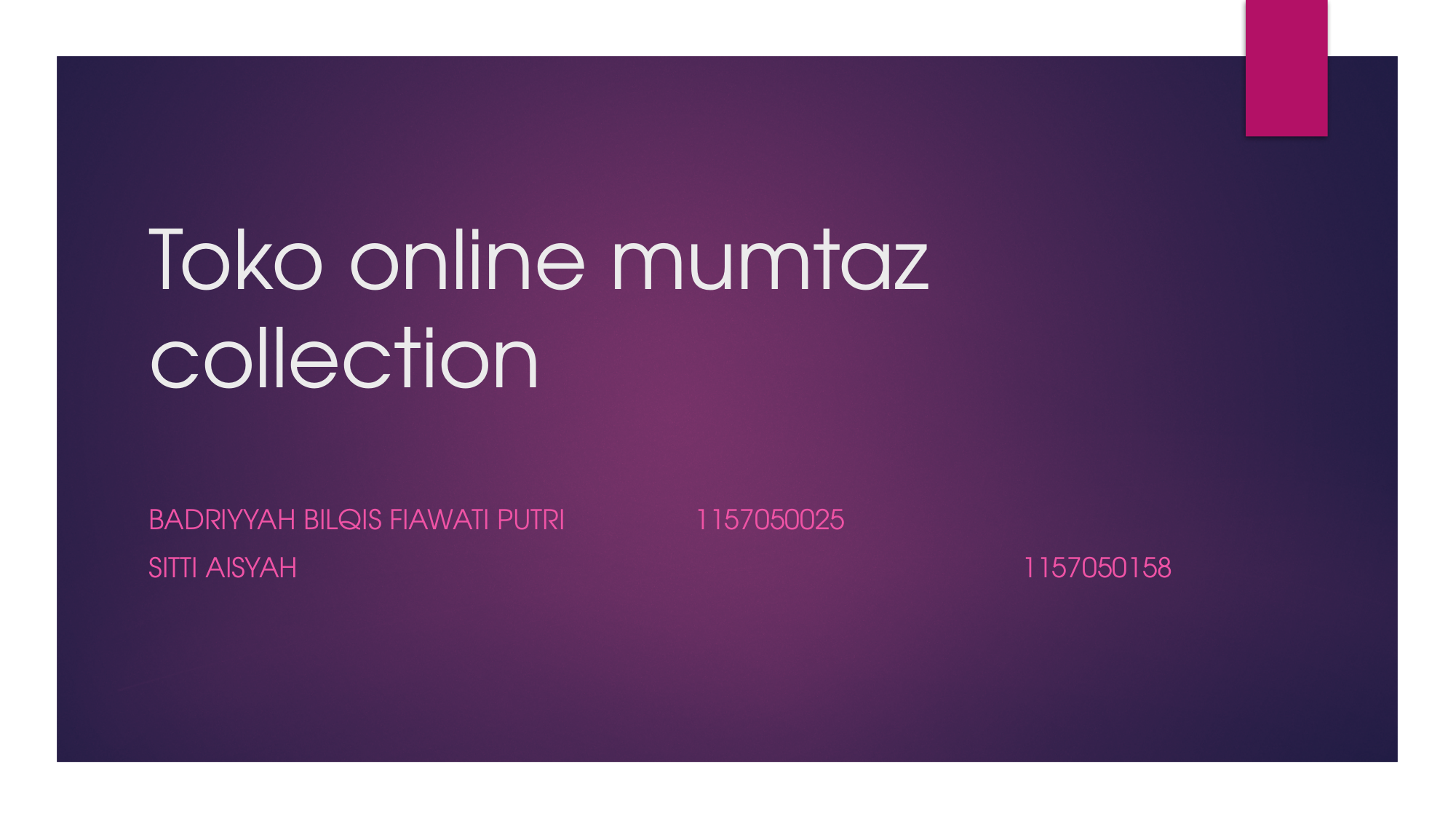

# Toko online mumtaz collection

Badriyyah bilqis fiawati putri		1157050025
Sitti aisyah							1157050158